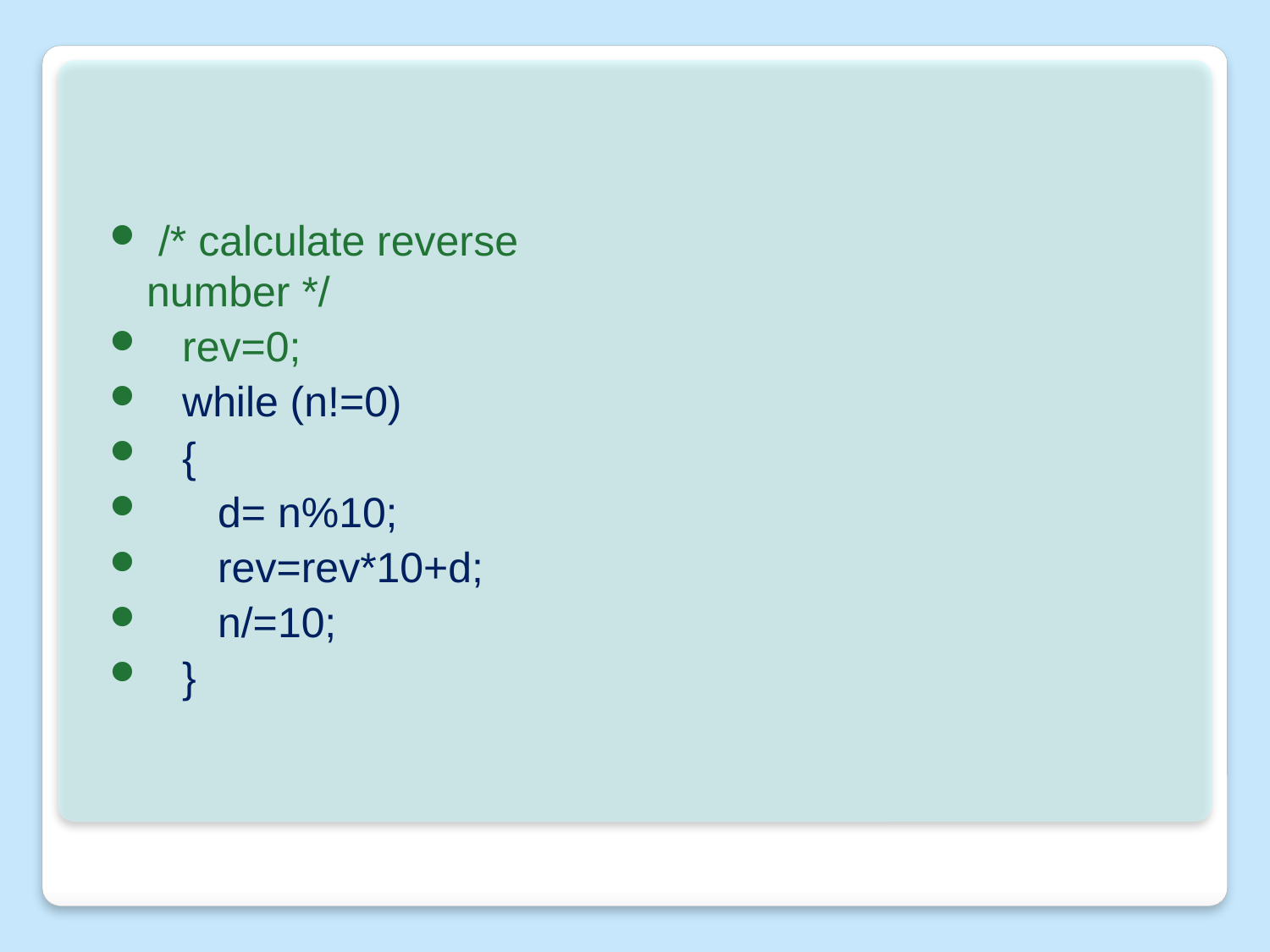

/* calculate reverse number */
   rev=0;
   while (n!=0)
   {
      d= n%10;
      rev=rev*10+d;
      n/=10;
   }

#